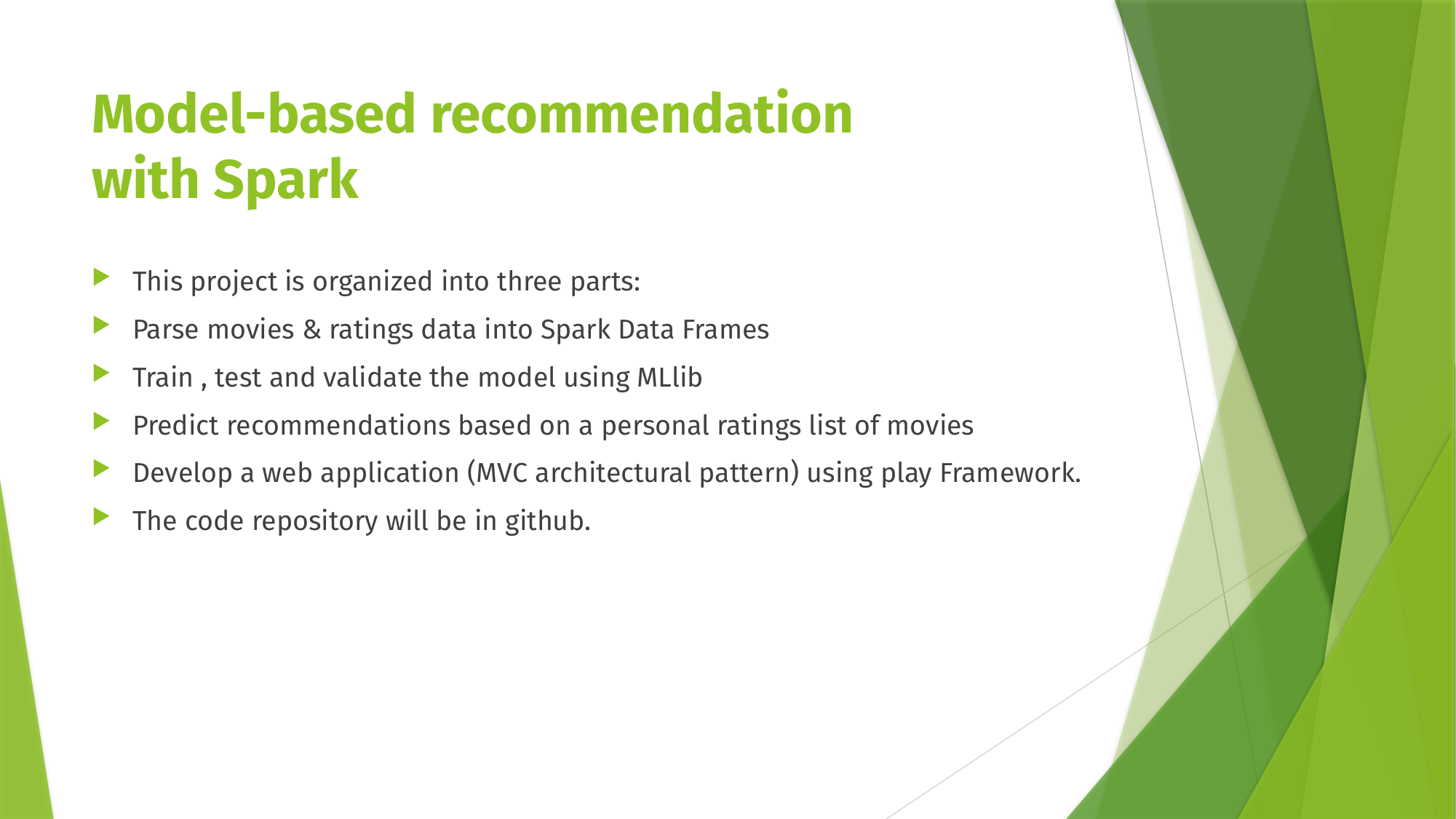

# Model-based recommendation with Spark
This project is organized into three parts:
Parse movies & ratings data into Spark Data Frames
Train , test and validate the model using MLlib
Predict recommendations based on a personal ratings list of movies
Develop a web application (MVC architectural pattern) using play Framework.
The code repository will be in github.